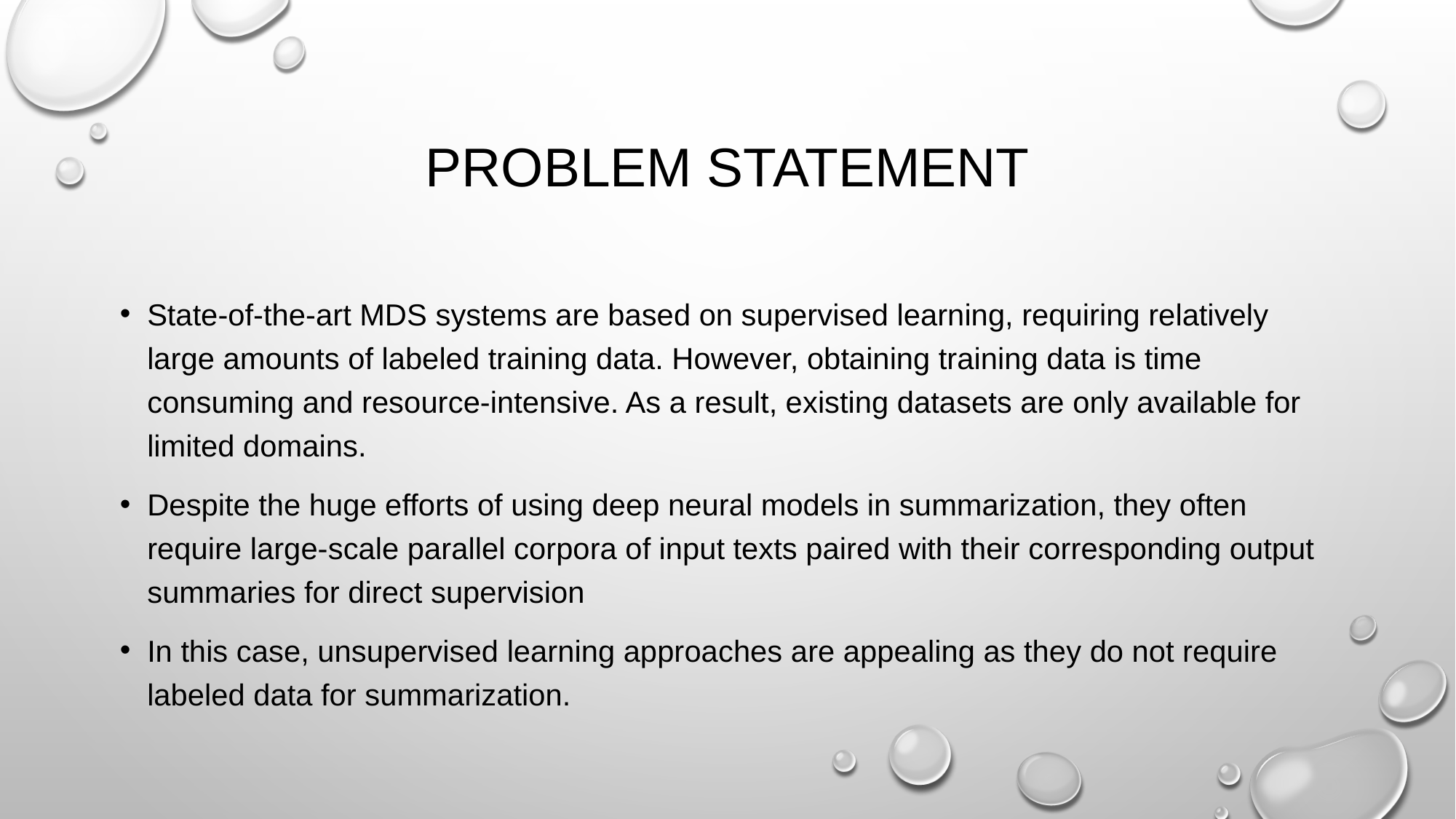

# Problem statement
State-of-the-art MDS systems are based on supervised learning, requiring relatively large amounts of labeled training data. However, obtaining training data is time consuming and resource-intensive. As a result, existing datasets are only available for limited domains.
Despite the huge efforts of using deep neural models in summarization, they often require large-scale parallel corpora of input texts paired with their corresponding output summaries for direct supervision
In this case, unsupervised learning approaches are appealing as they do not require labeled data for summarization.